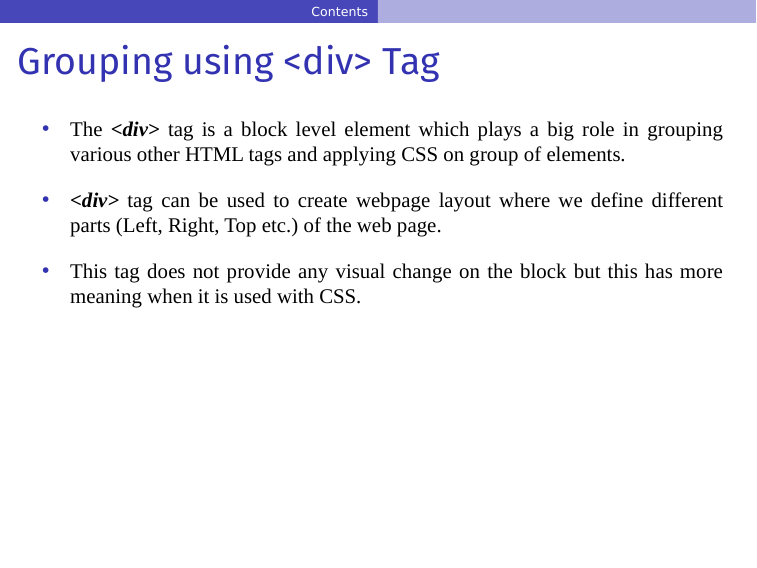

Contents

Grouping using <div> Tag
The <div> tag is a block level element which plays a big role in grouping various other HTML tags and applying CSS on group of elements.
<div> tag can be used to create webpage layout where we define different parts (Left, Right, Top etc.) of the web page.
This tag does not provide any visual change on the block but this has more meaning when it is used with CSS.